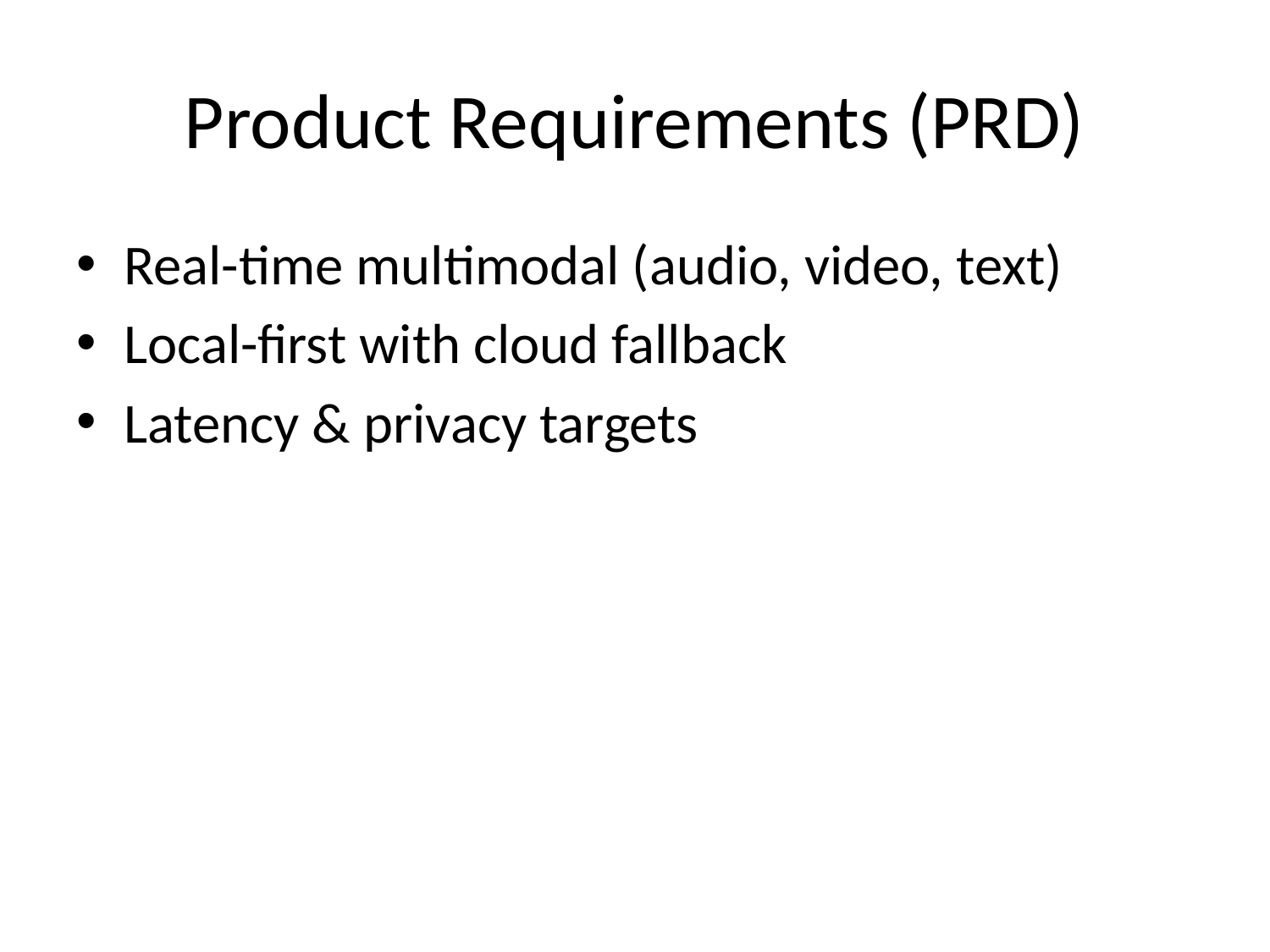

# Product Requirements (PRD)
Real-time multimodal (audio, video, text)
Local-first with cloud fallback
Latency & privacy targets